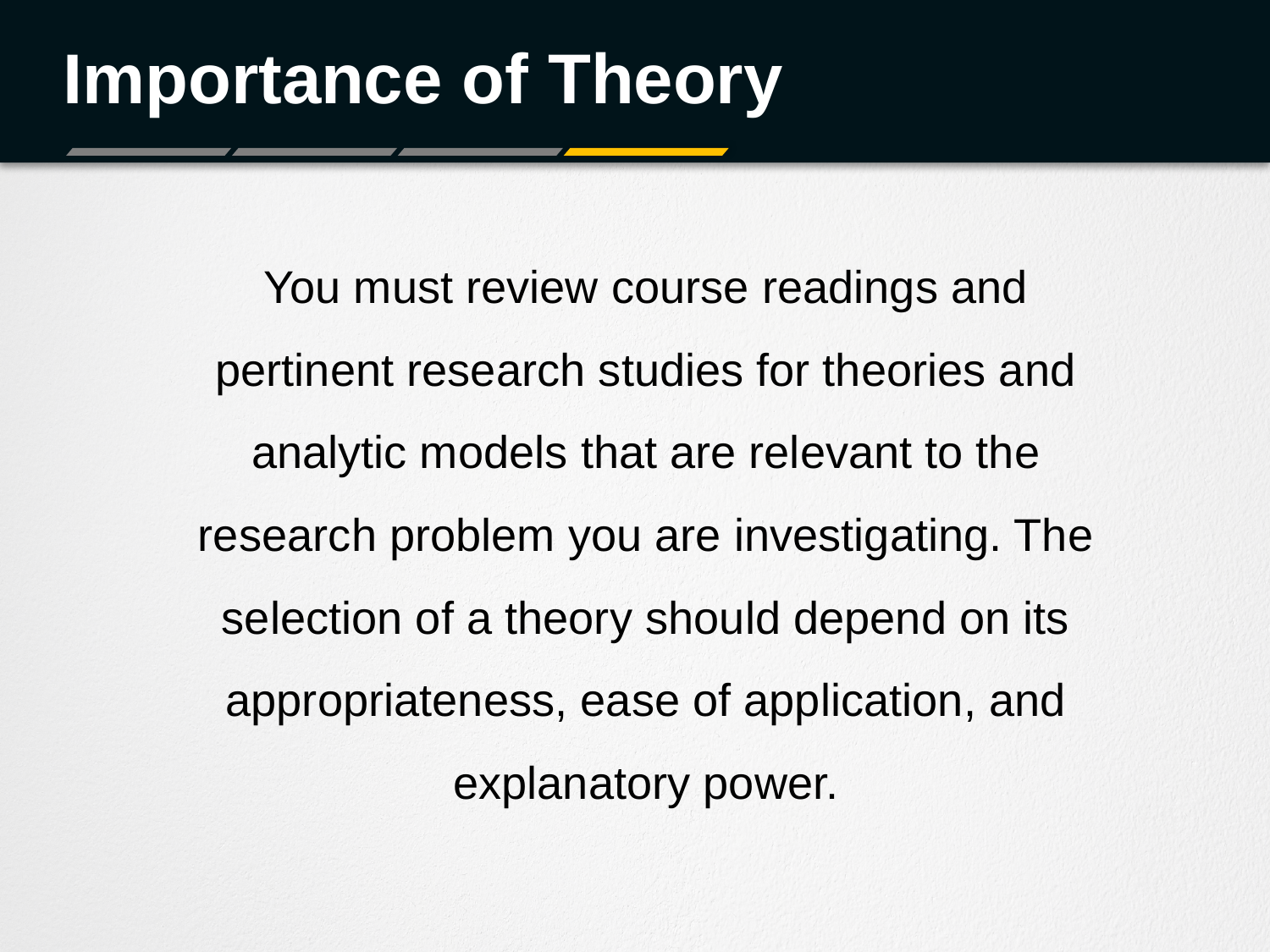

# Importance of Theory

You must review course readings and pertinent research studies for theories and analytic models that are relevant to the research problem you are investigating. The selection of a theory should depend on its appropriateness, ease of application, and explanatory power.